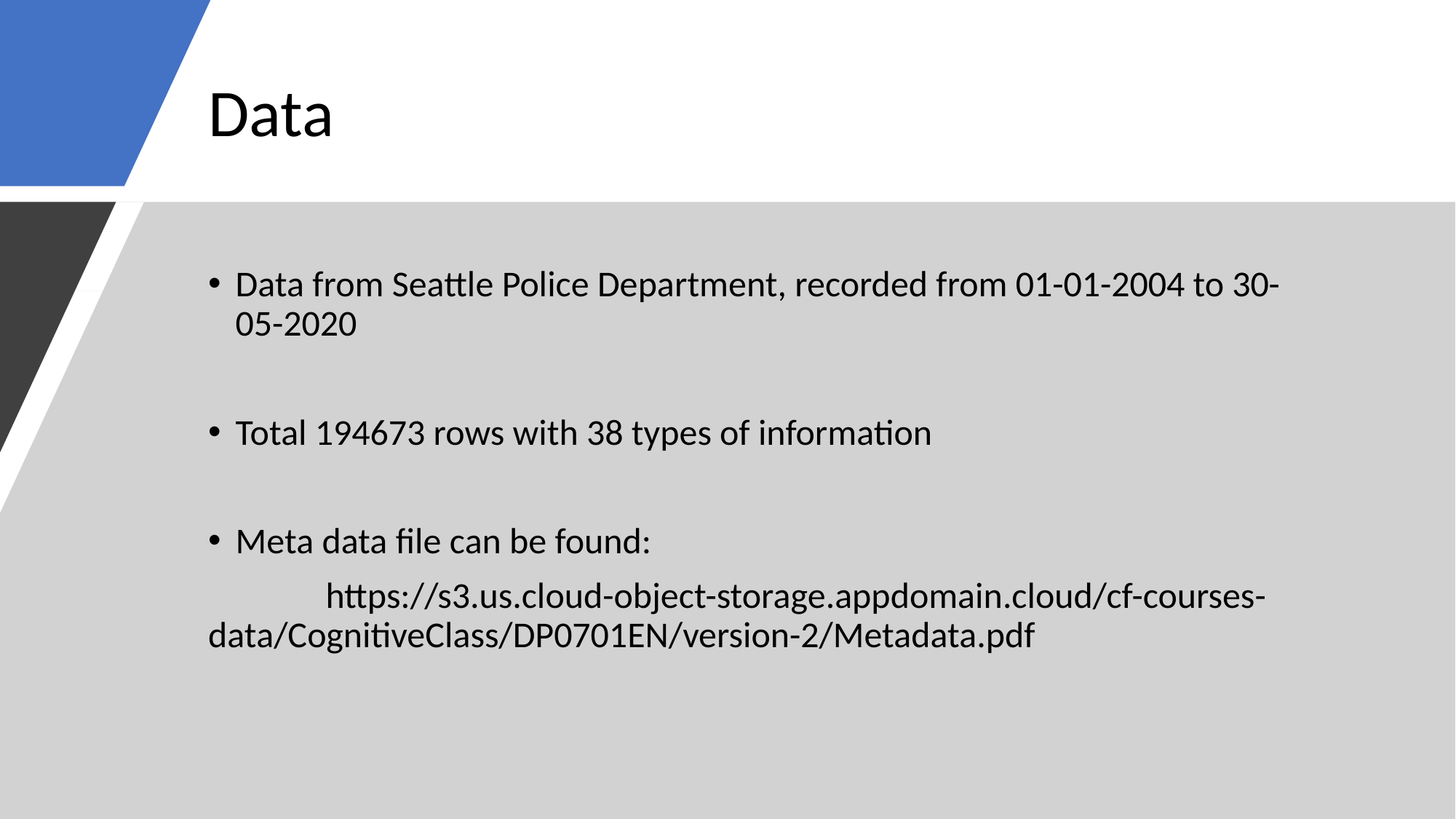

# Data

Data from Seattle Police Department, recorded from 01-01-2004 to 30-05-2020

Total 194673 rows with 38 types of information

Meta data file can be found:
	 https://s3.us.cloud-object-storage.appdomain.cloud/cf-courses-data/CognitiveClass/DP0701EN/version-2/Metadata.pdf